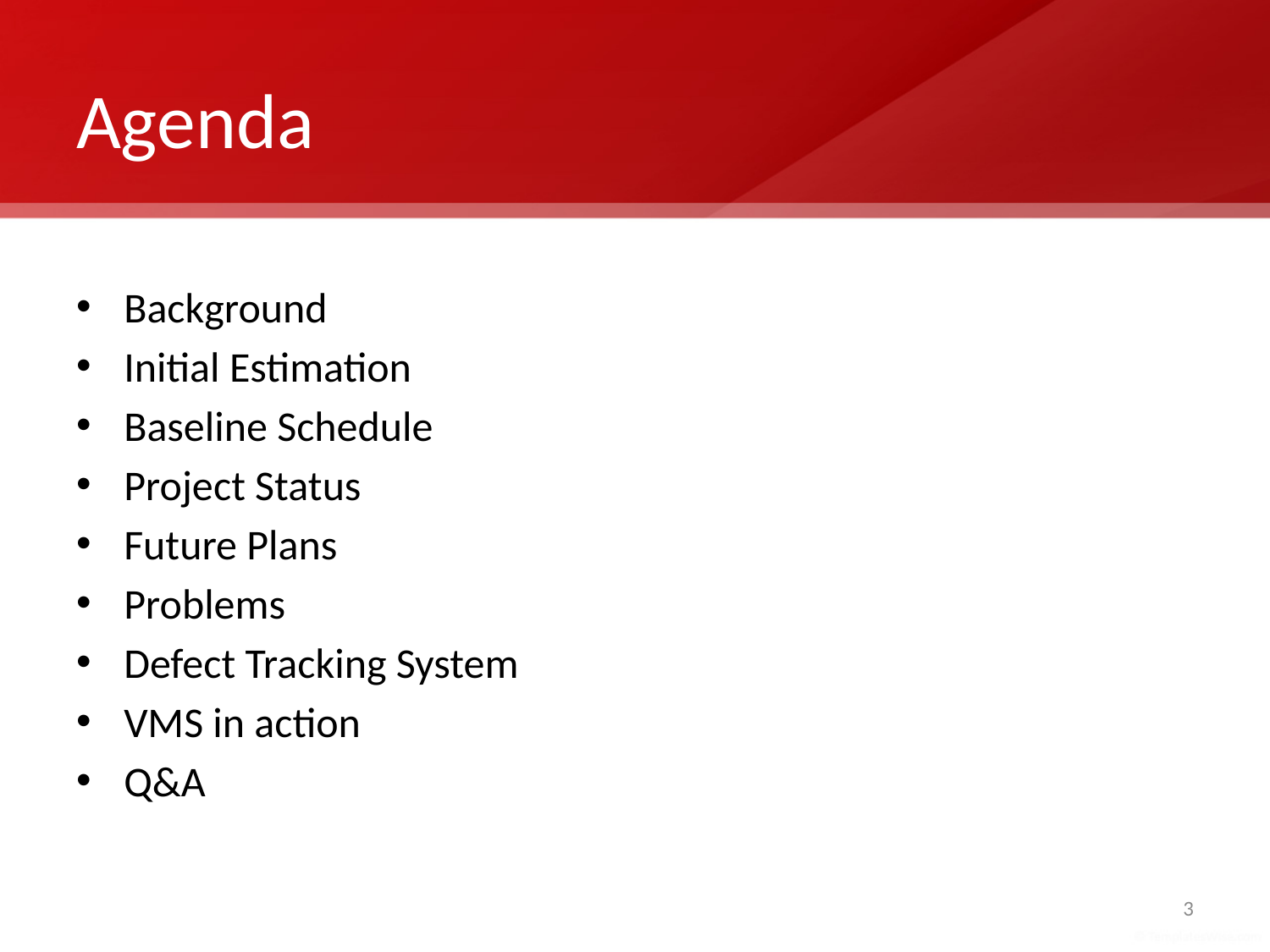

# Agenda
Background
Initial Estimation
Baseline Schedule
Project Status
Future Plans
Problems
Defect Tracking System
VMS in action
Q&A

3